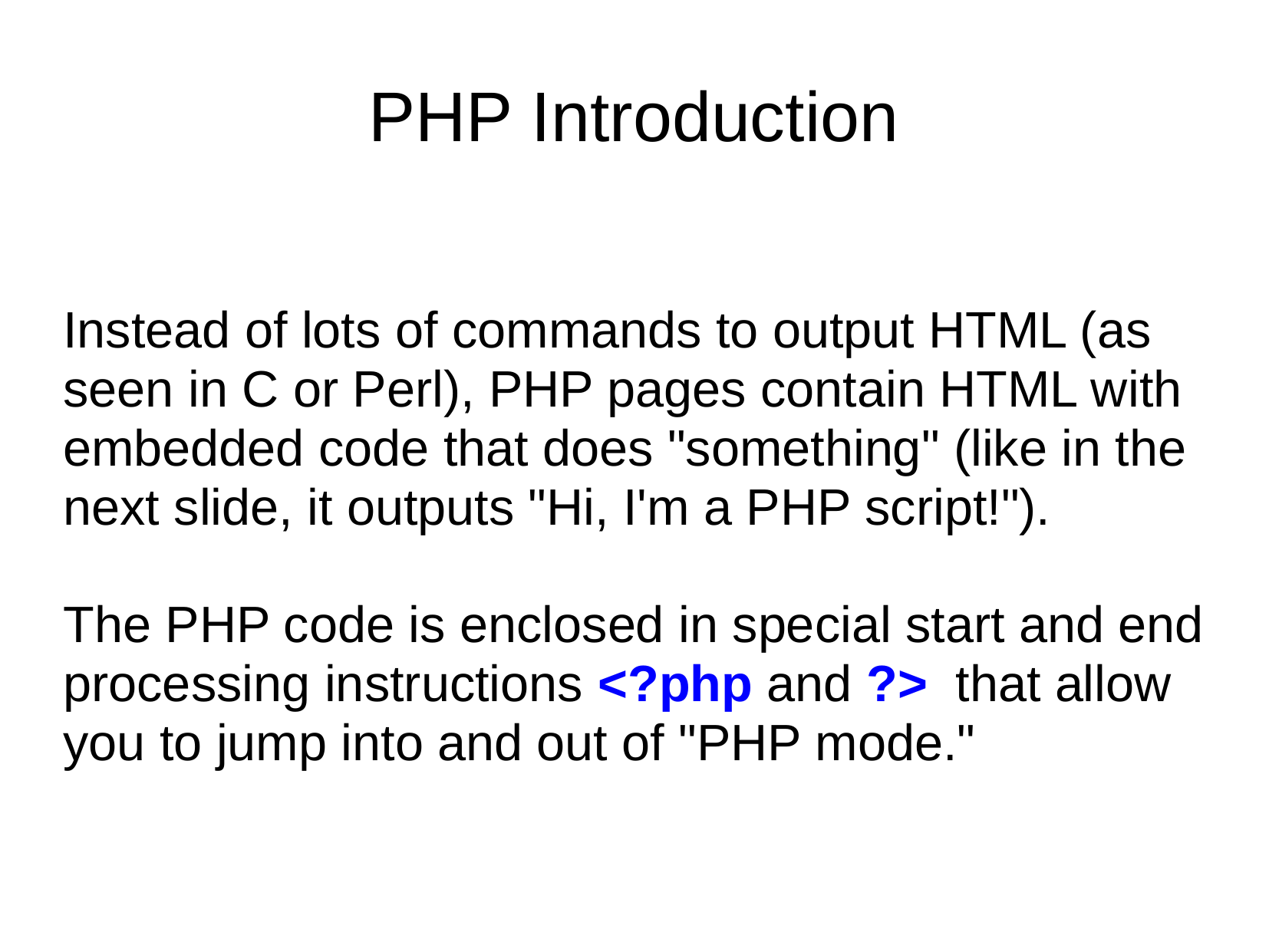

# PHP Introduction
Instead of lots of commands to output HTML (as seen in C or Perl), PHP pages contain HTML with embedded code that does "something" (like in the next slide, it outputs "Hi, I'm a PHP script!").

The PHP code is enclosed in special start and end processing instructions <?php and ?>  that allow you to jump into and out of "PHP mode."